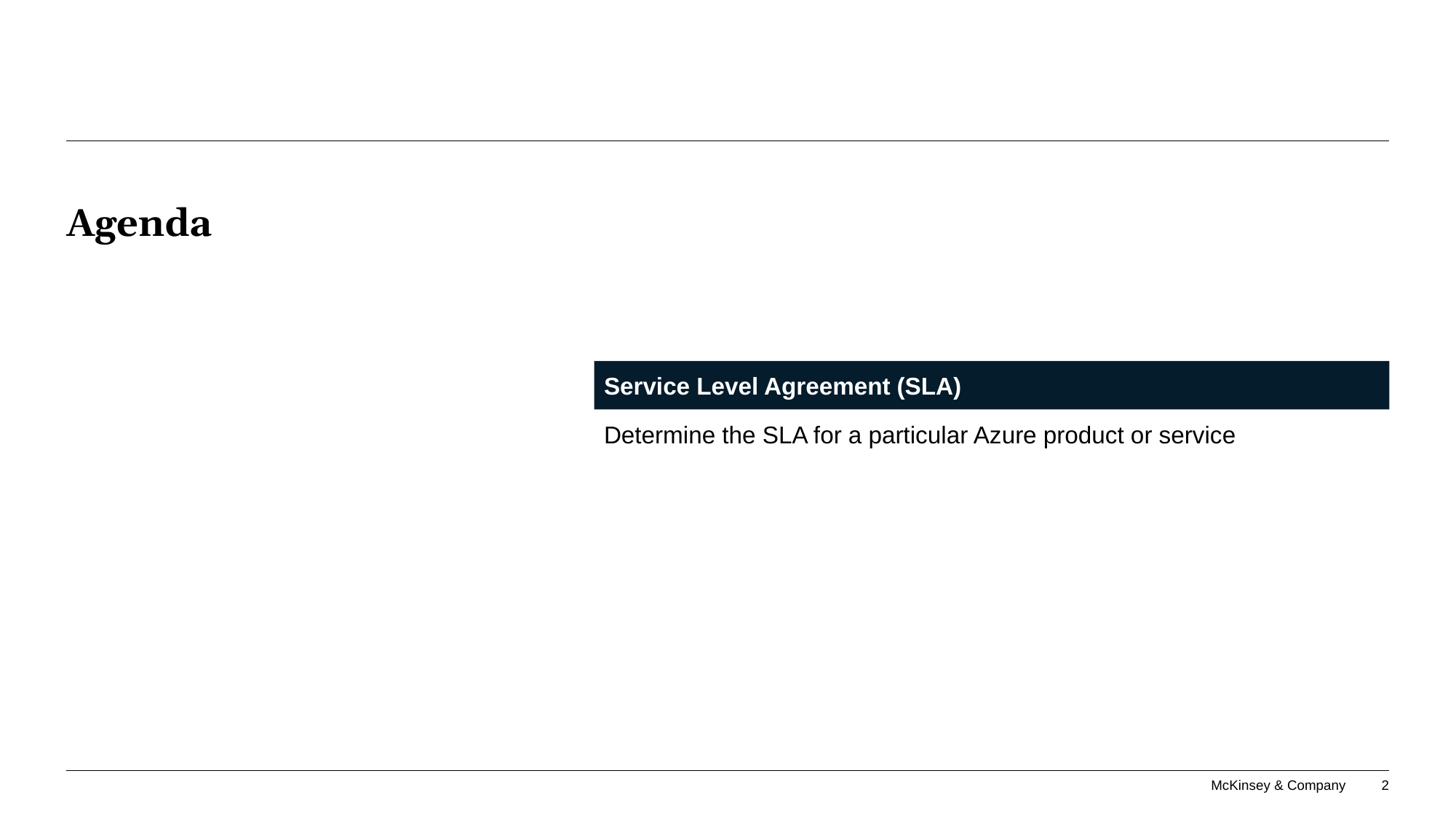

# Agenda
Service Level Agreement (SLA)
Determine the SLA for a particular Azure product or service